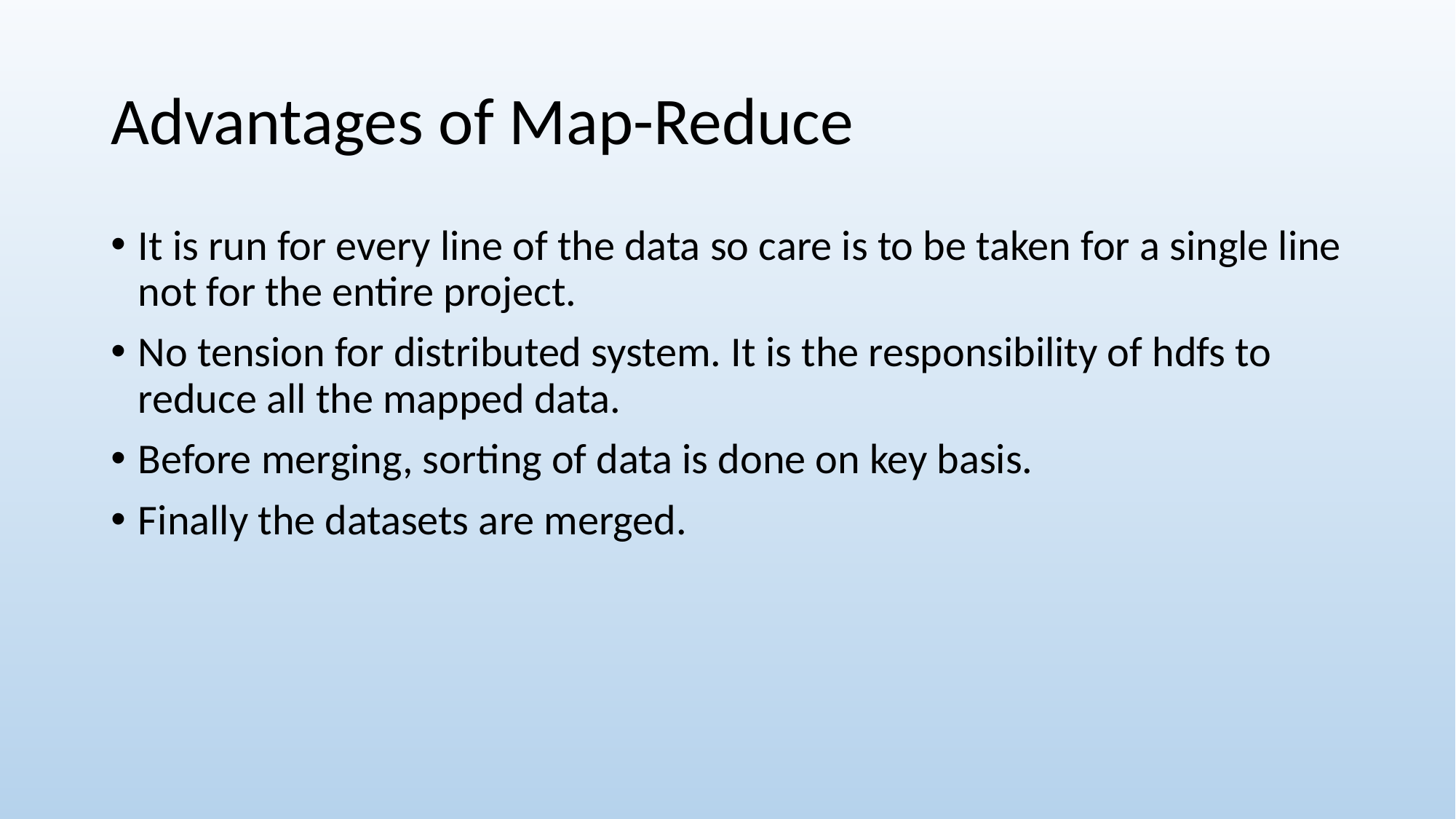

# Advantages of Map-Reduce
It is run for every line of the data so care is to be taken for a single line not for the entire project.
No tension for distributed system. It is the responsibility of hdfs to reduce all the mapped data.
Before merging, sorting of data is done on key basis.
Finally the datasets are merged.